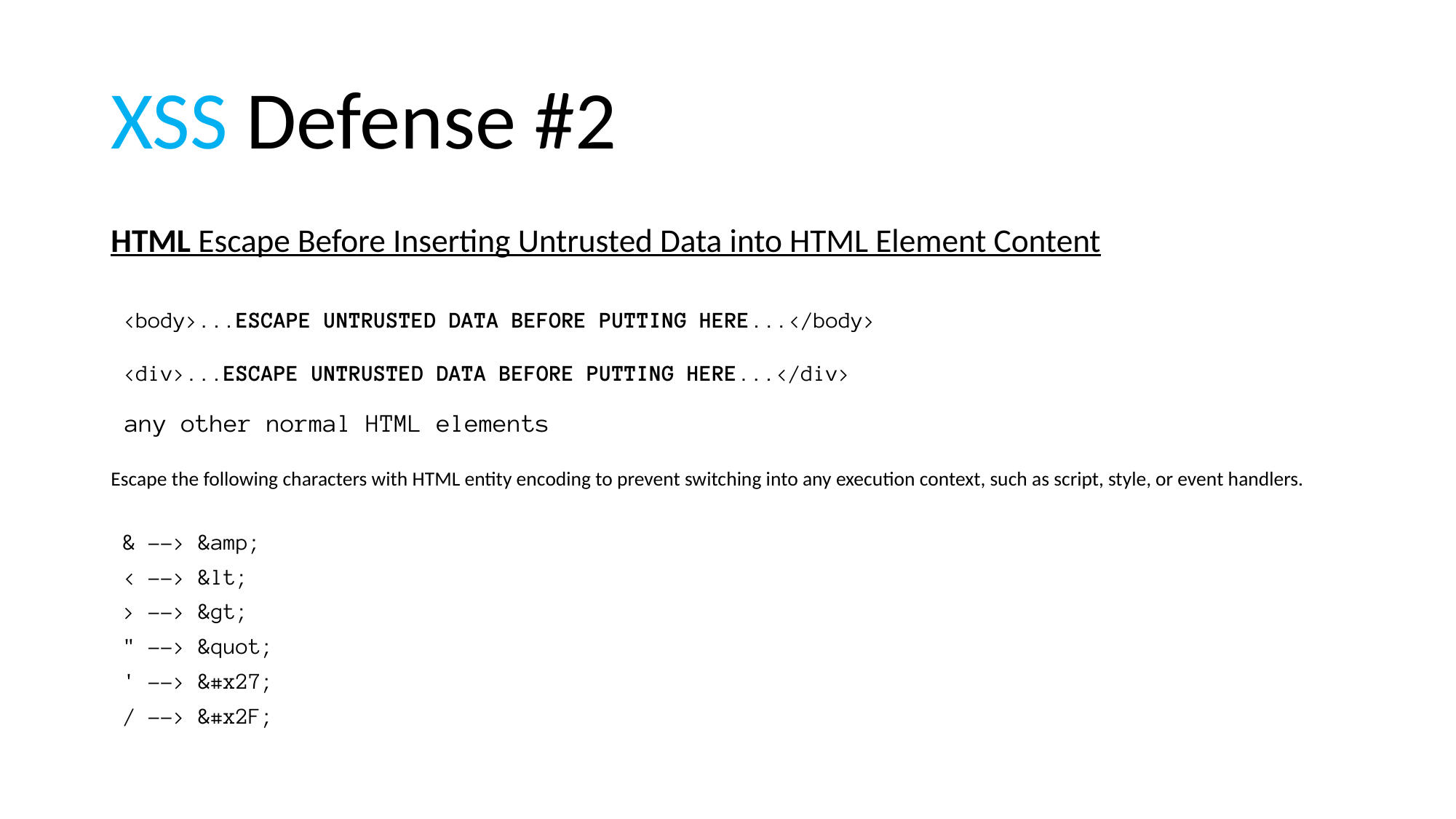

# XSS Defense #2
HTML Escape Before Inserting Untrusted Data into HTML Element Content

 <body>...ESCAPE UNTRUSTED DATA BEFORE PUTTING HERE...</body>

 <div>...ESCAPE UNTRUSTED DATA BEFORE PUTTING HERE...</div>

 any other normal HTML elements

Escape the following characters with HTML entity encoding to prevent switching into any execution context, such as script, style, or event handlers.

 & --> &amp;
 < --> &lt;
 > --> &gt;
 " --> &quot;
 ' --> &#x27;
 / --> &#x2F;